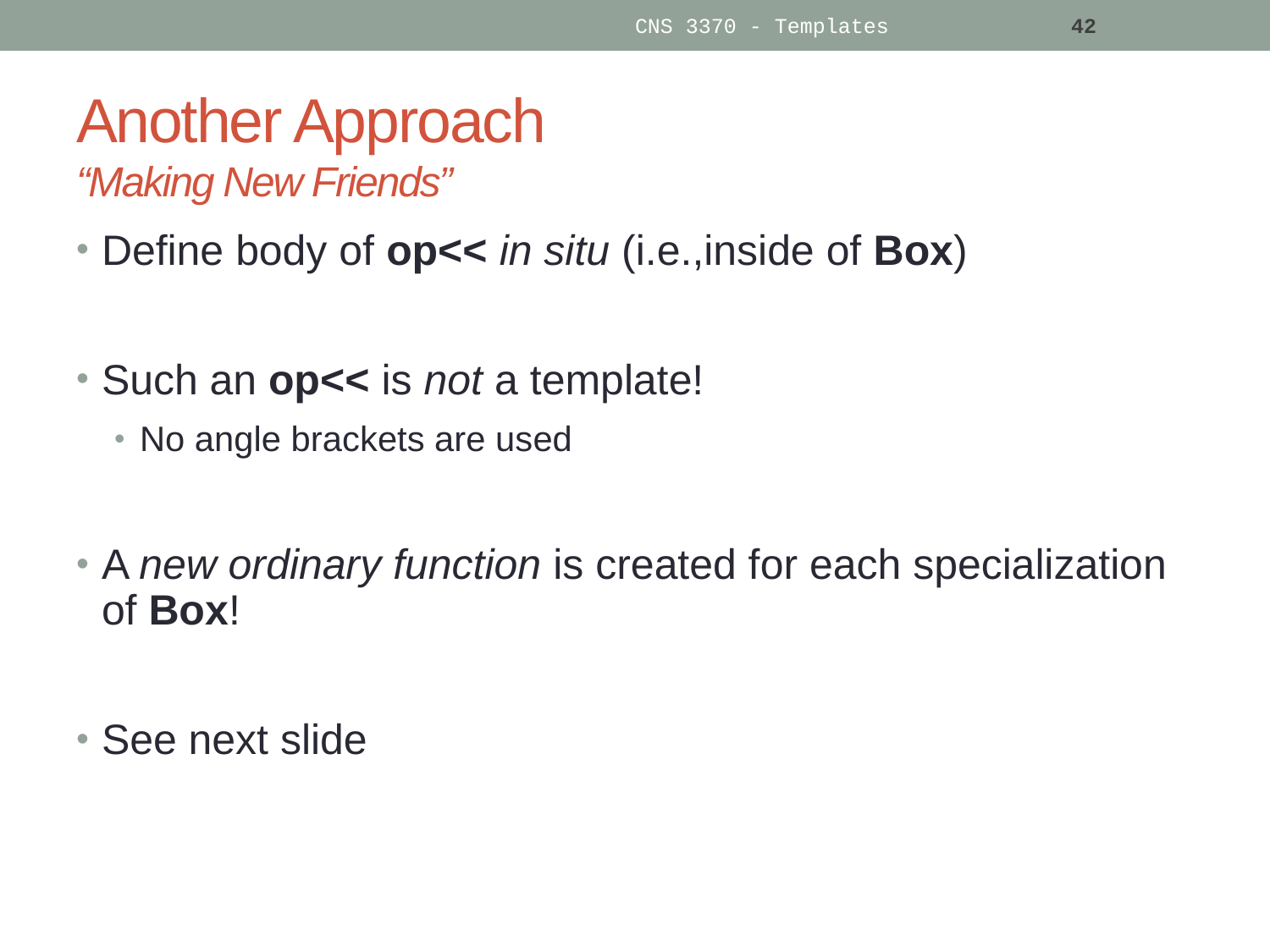

CNS 3370 - Templates
42
# Another Approach “Making New Friends”
Define body of op<< in situ (i.e.,inside of Box)

Such an op<< is not a template!
No angle brackets are used

A new ordinary function is created for each specialization of Box!

See next slide